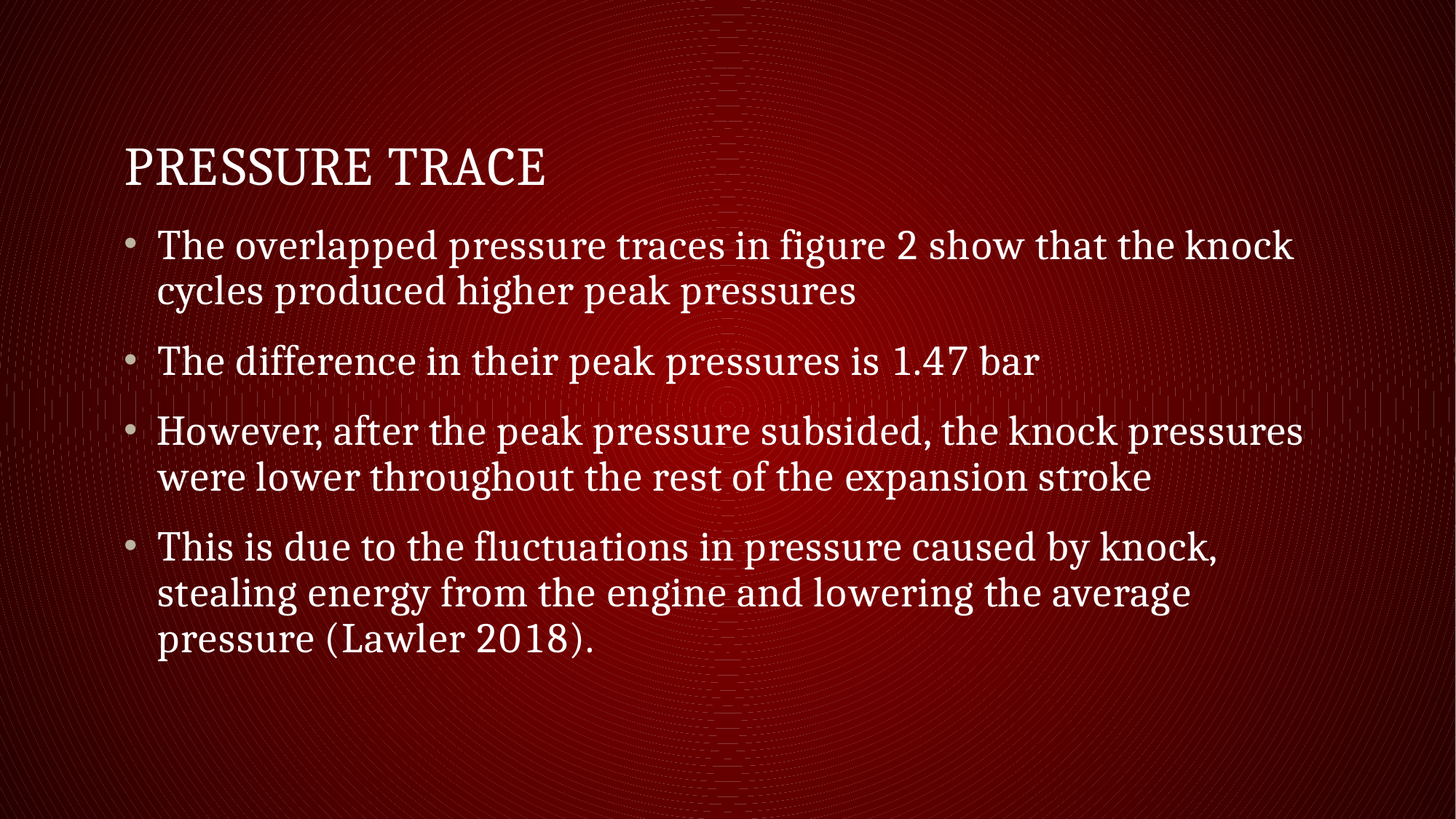

# Pressure trace
The overlapped pressure traces in figure 2 show that the knock cycles produced higher peak pressures
The difference in their peak pressures is 1.47 bar
However, after the peak pressure subsided, the knock pressures were lower throughout the rest of the expansion stroke
This is due to the fluctuations in pressure caused by knock, stealing energy from the engine and lowering the average pressure (Lawler 2018).